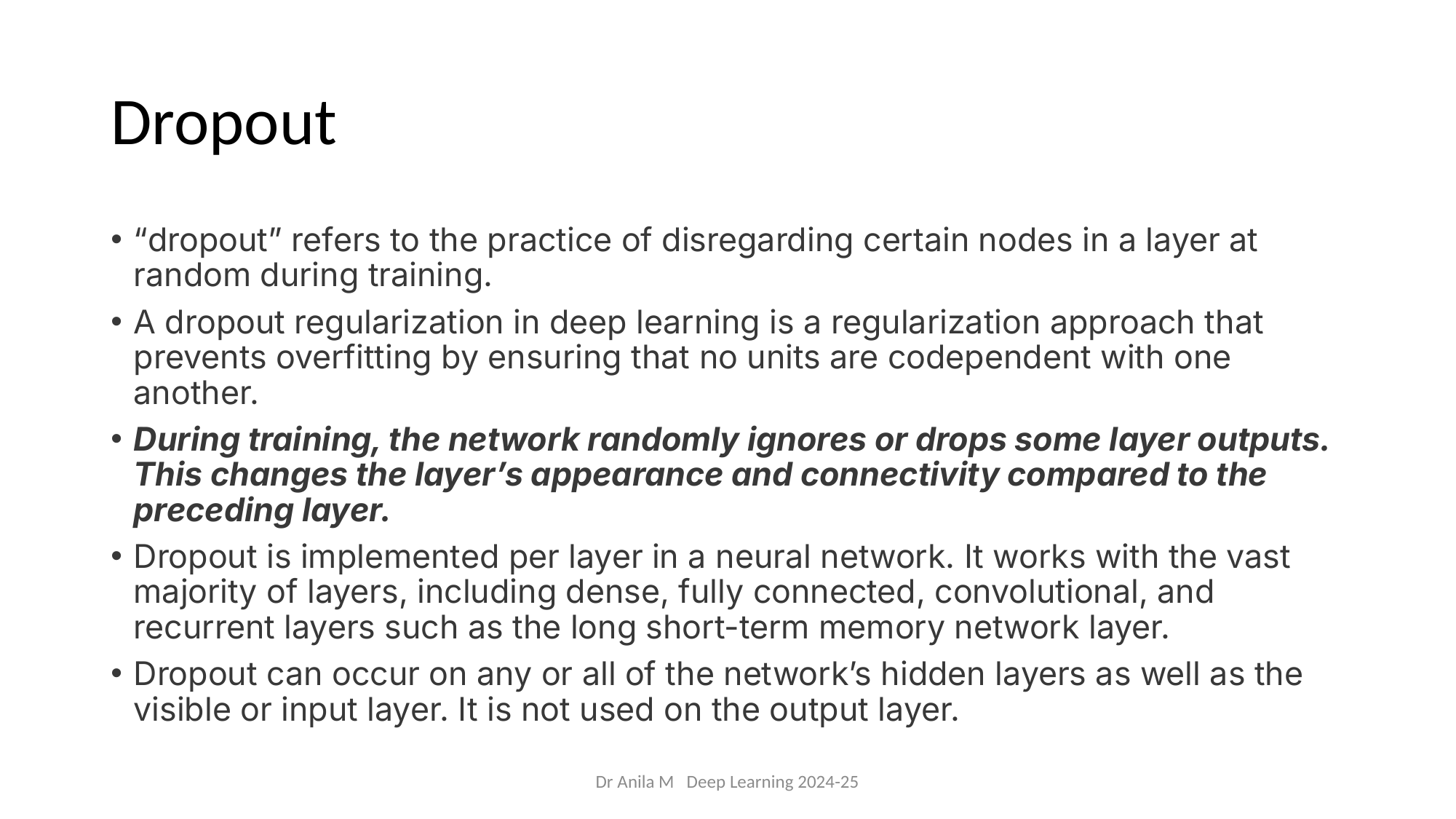

# Dropout
“dropout” refers to the practice of disregarding certain nodes in a layer at random during training.
A dropout regularization in deep learning is a regularization approach that prevents overfitting by ensuring that no units are codependent with one another.
During training, the network randomly ignores or drops some layer outputs. This changes the layer’s appearance and connectivity compared to the preceding layer.
Dropout is implemented per layer in a neural network. It works with the vast majority of layers, including dense, fully connected, convolutional, and recurrent layers such as the long short-term memory network layer.
Dropout can occur on any or all of the network’s hidden layers as well as the visible or input layer. It is not used on the output layer.
Dr Anila M   Deep Learning 2024-25